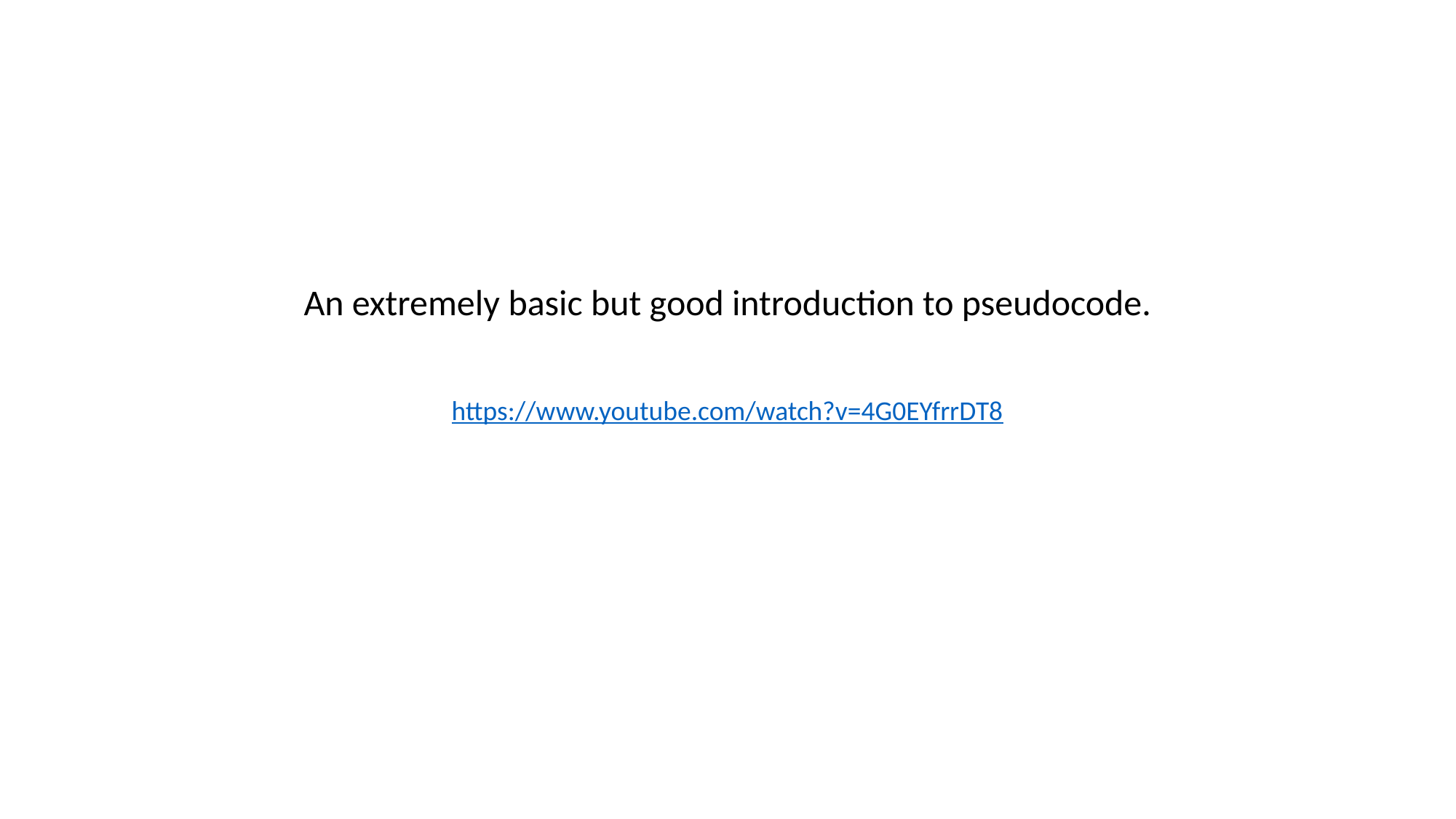

An extremely basic but good introduction to pseudocode.
https://www.youtube.com/watch?v=4G0EYfrrDT8